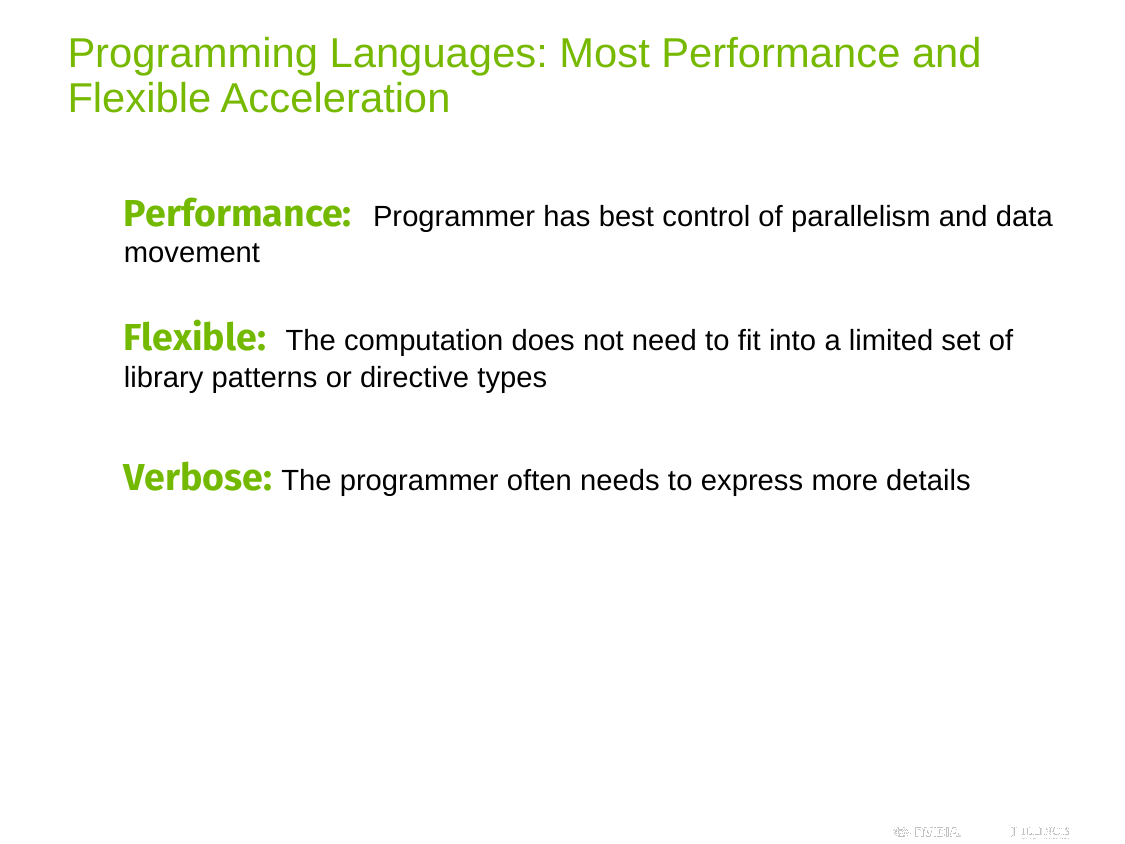

# Programming Languages: Most Performance and Flexible Acceleration

Performance:  Programmer has best control of parallelism and data movement

Flexible:  The computation does not need to fit into a limited set of library patterns or directive types

Verbose: The programmer often needs to express more details